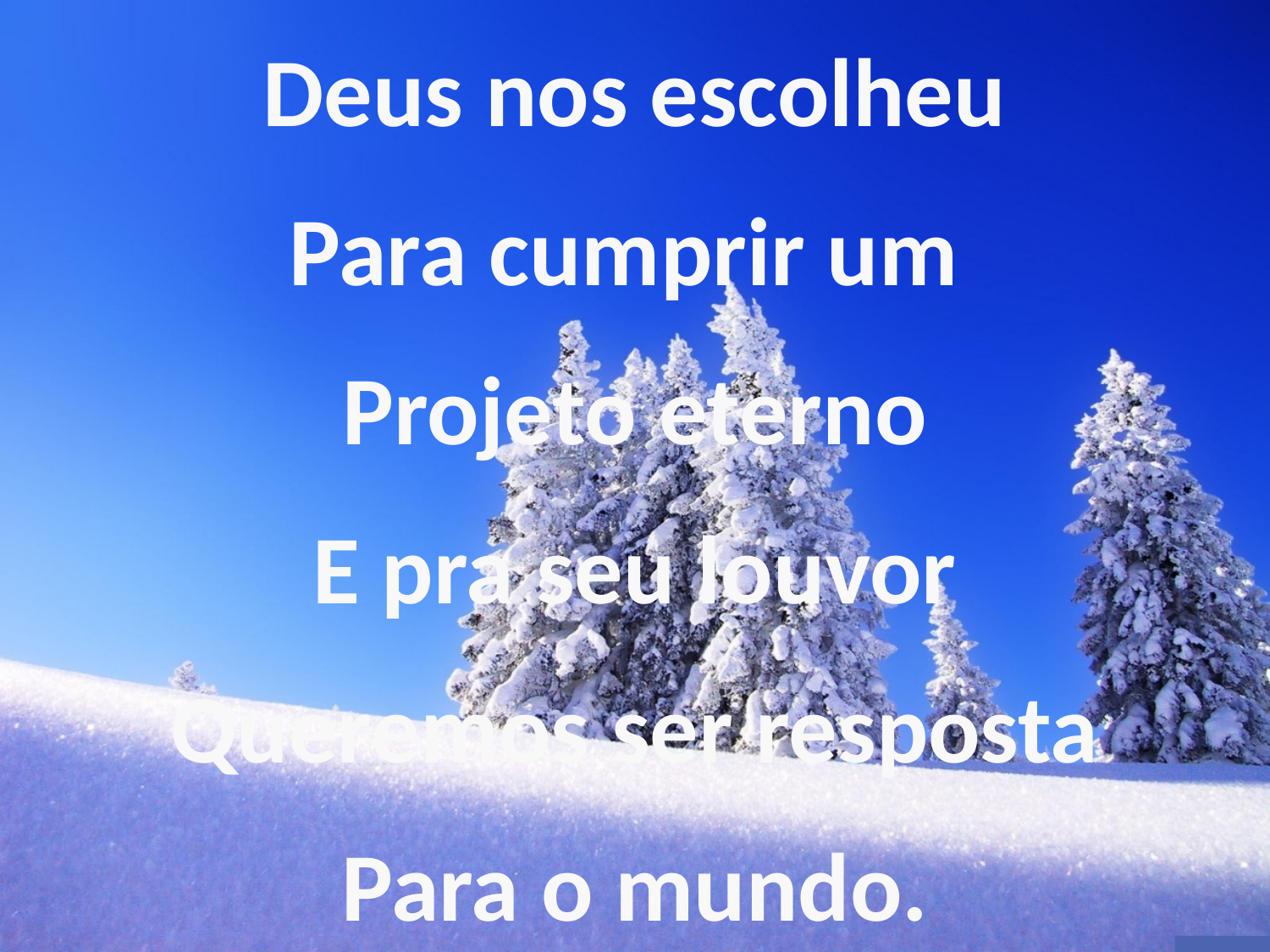

Deus nos escolheu
Para cumprir um
Projeto eterno
E pra seu louvor
Queremos ser resposta
Para o mundo.